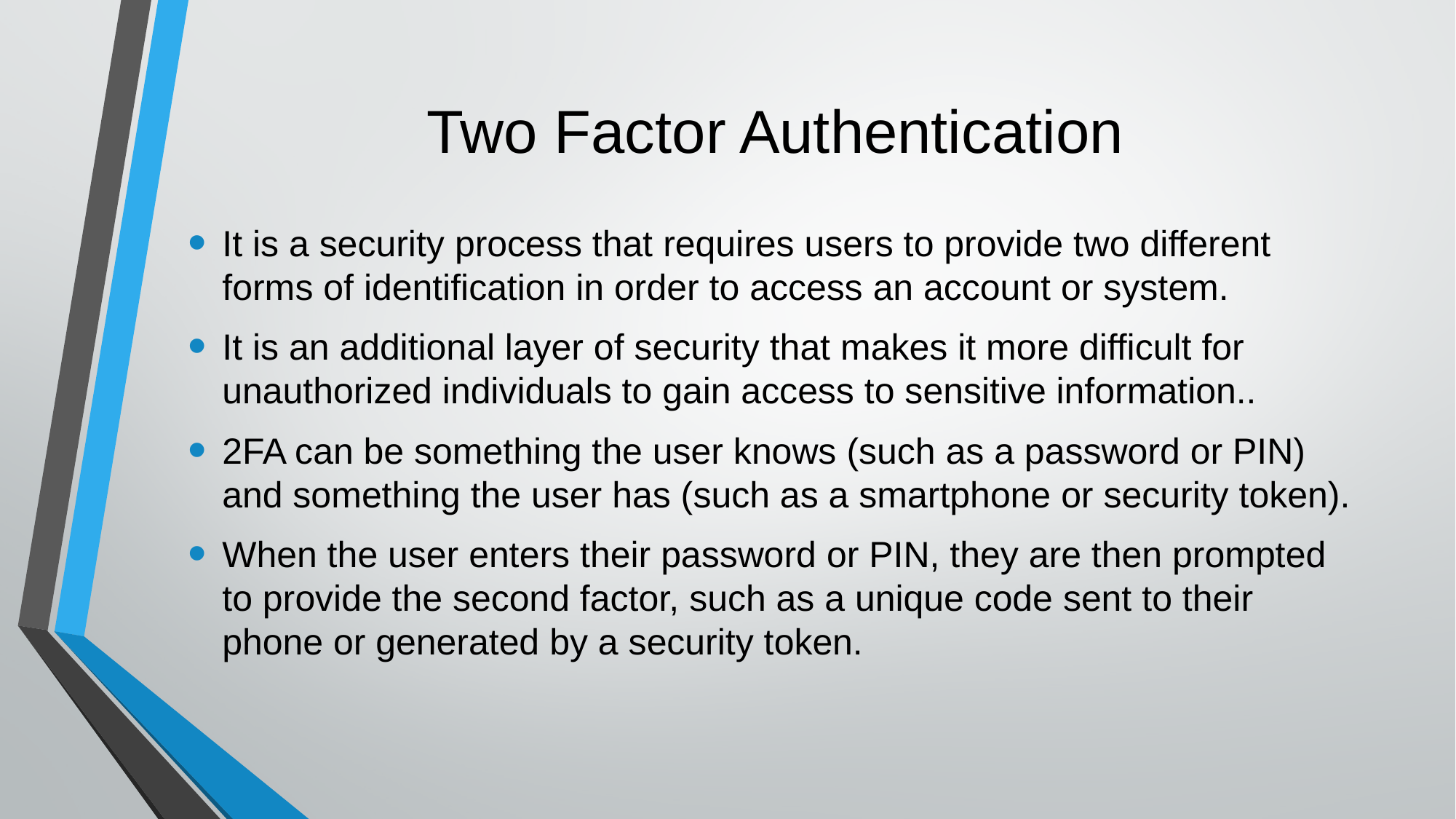

# Two Factor Authentication
It is a security process that requires users to provide two different forms of identification in order to access an account or system.
It is an additional layer of security that makes it more difficult for unauthorized individuals to gain access to sensitive information..
2FA can be something the user knows (such as a password or PIN) and something the user has (such as a smartphone or security token).
When the user enters their password or PIN, they are then prompted to provide the second factor, such as a unique code sent to their phone or generated by a security token.